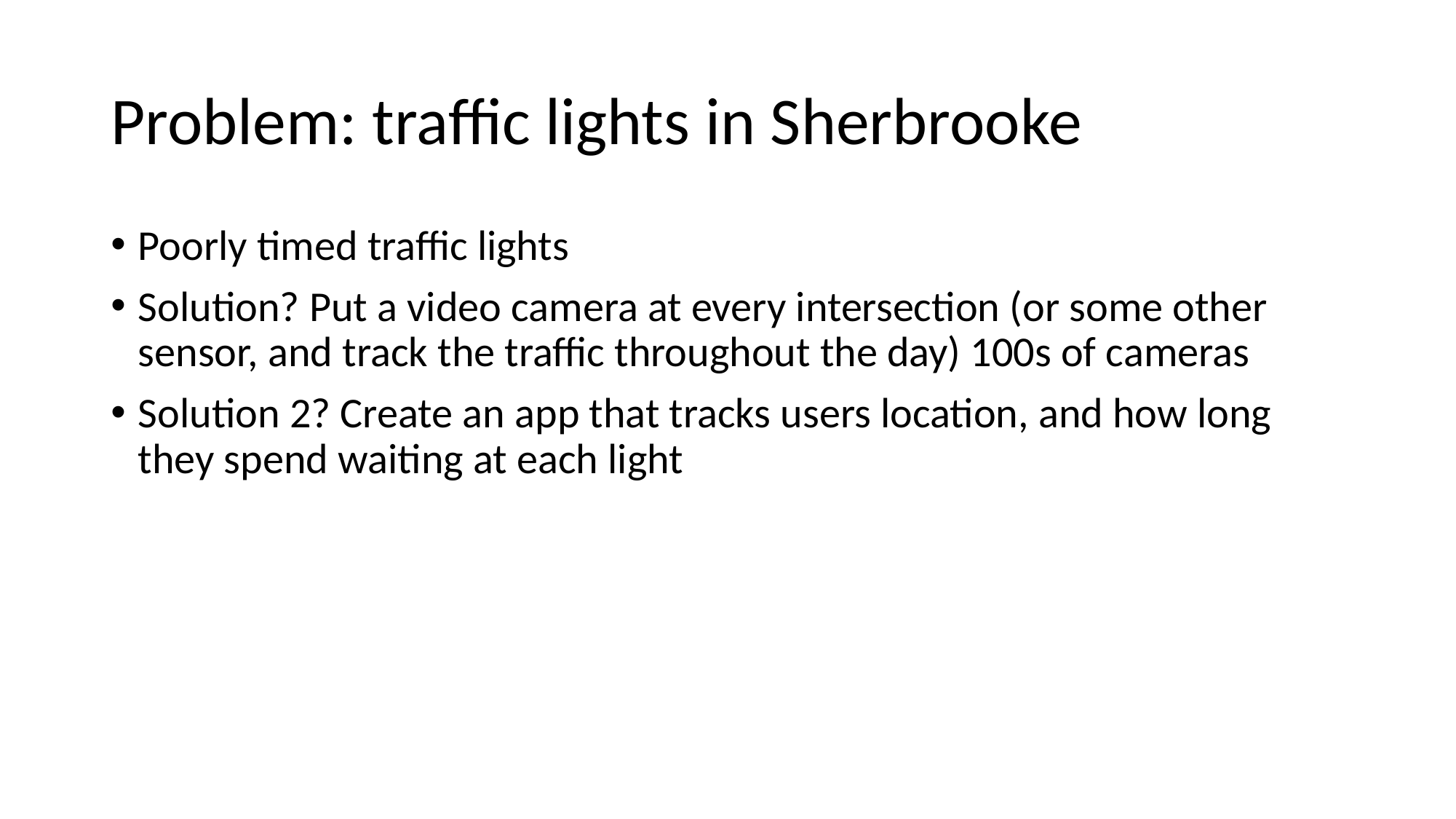

# Problem: traffic lights in Sherbrooke
Poorly timed traffic lights
Solution? Put a video camera at every intersection (or some other sensor, and track the traffic throughout the day) 100s of cameras
Solution 2? Create an app that tracks users location, and how long they spend waiting at each light